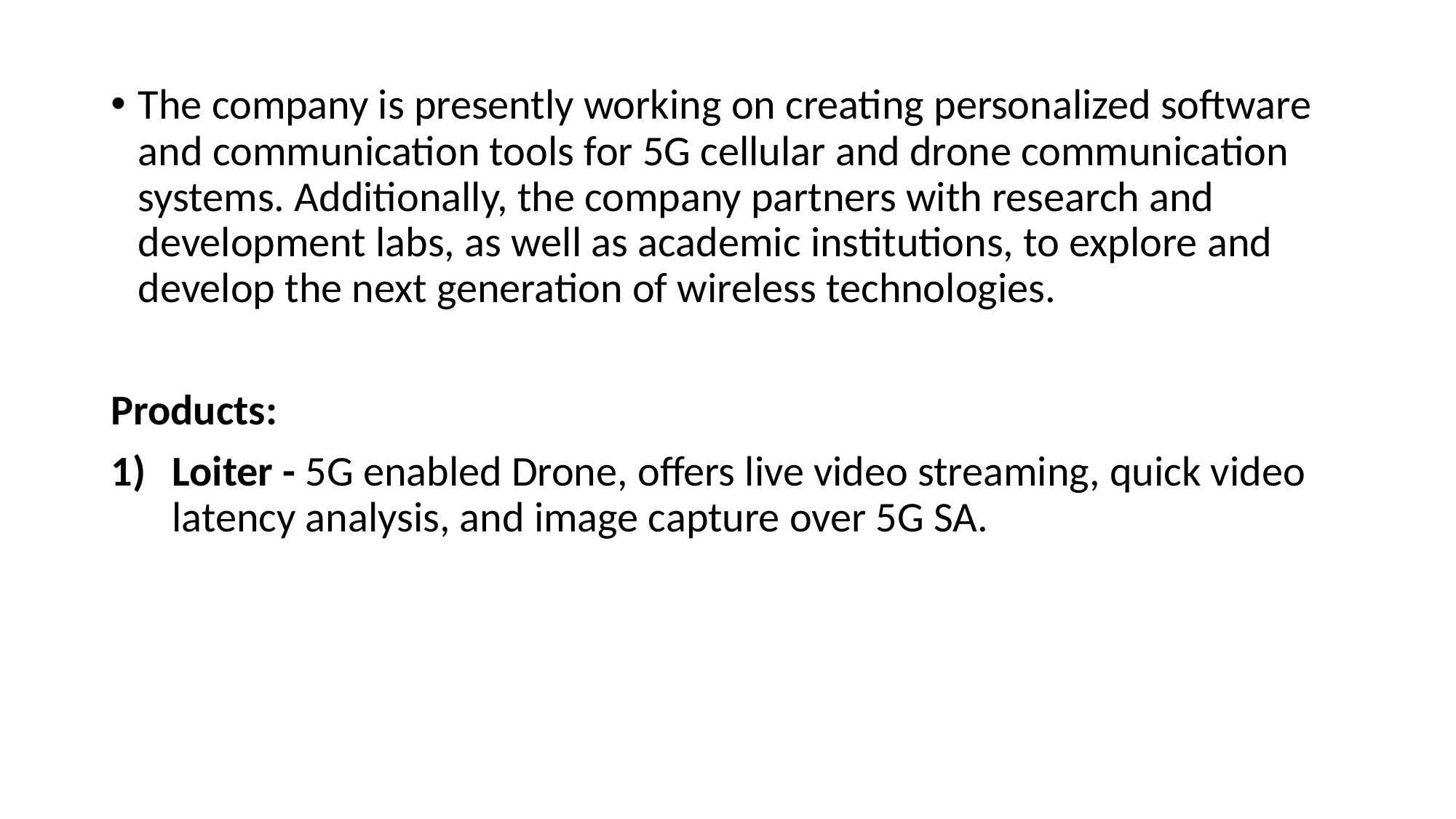

The company is presently working on creating personalized software and communication tools for 5G cellular and drone communication systems. Additionally, the company partners with research and development labs, as well as academic institutions, to explore and develop the next generation of wireless technologies.

Products:
Loiter - 5G enabled Drone, offers live video streaming, quick video latency analysis, and image capture over 5G SA.